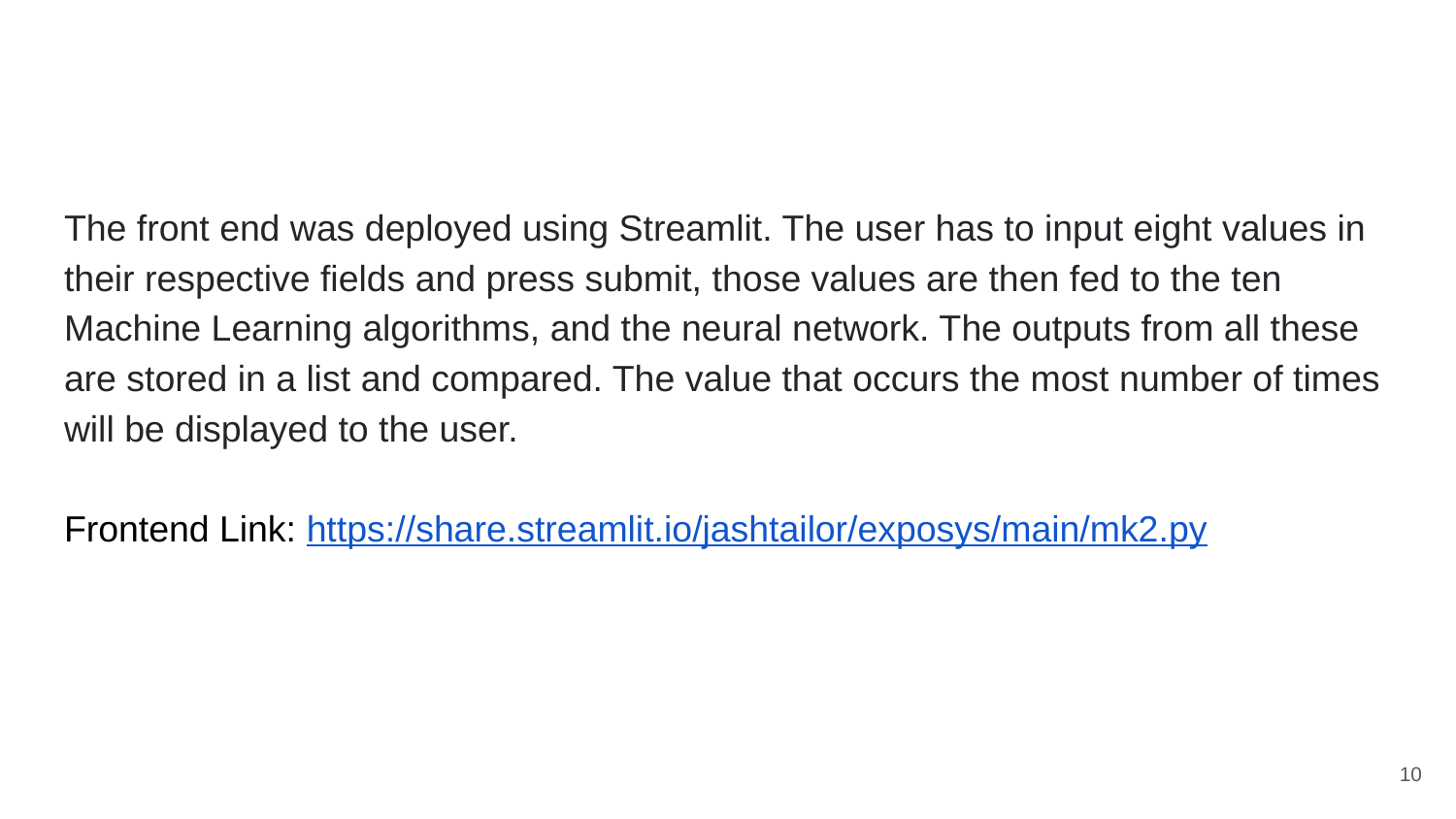

#
The front end was deployed using Streamlit. The user has to input eight values in their respective fields and press submit, those values are then fed to the ten Machine Learning algorithms, and the neural network. The outputs from all these are stored in a list and compared. The value that occurs the most number of times will be displayed to the user.

Frontend Link: https://share.streamlit.io/jashtailor/exposys/main/mk2.py

10